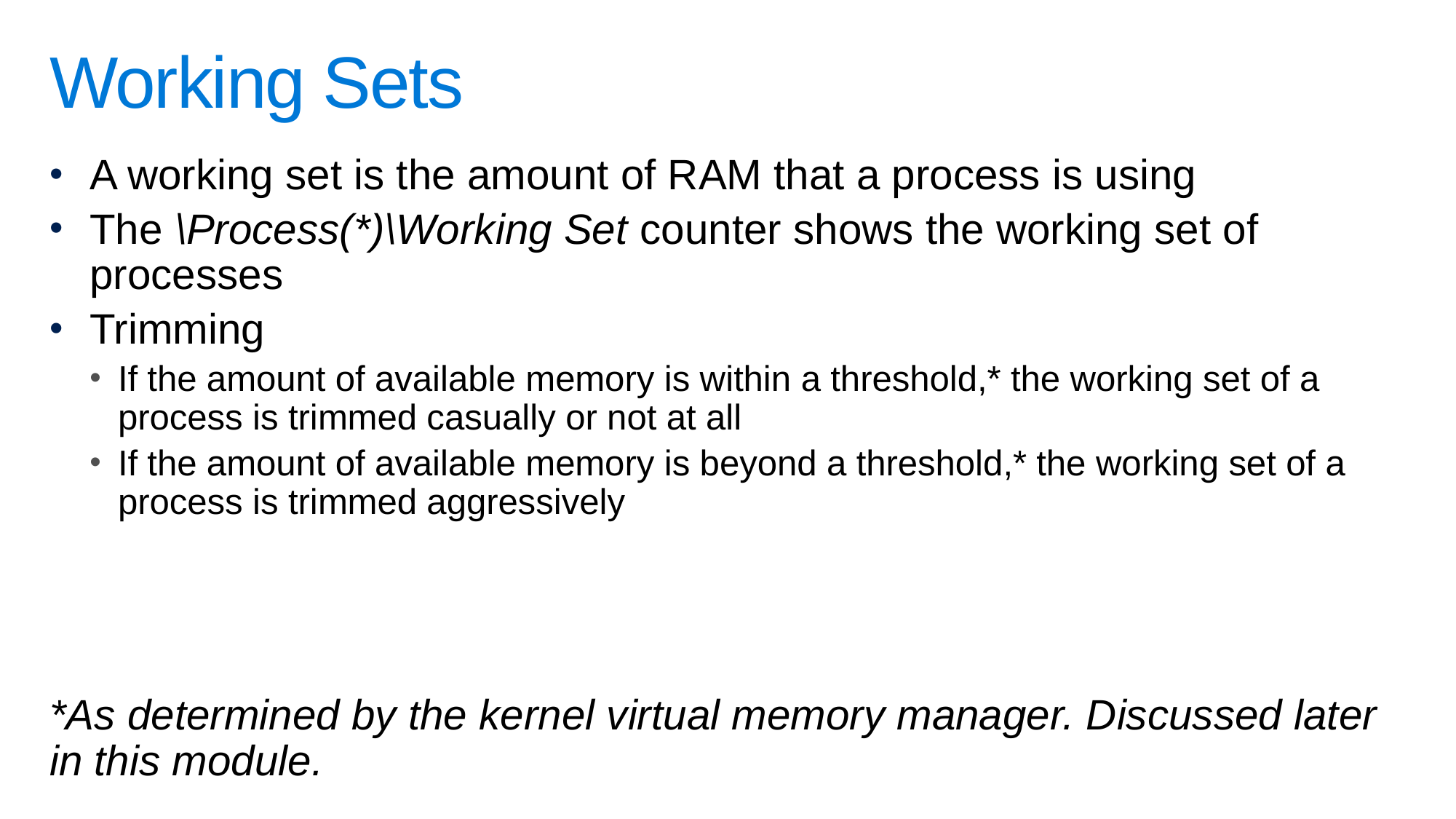

# Working Sets
A working set is the amount of RAM that a process is using
The \Process(*)\Working Set counter shows the working set of processes
Trimming
If the amount of available memory is within a threshold,* the working set of a process is trimmed casually or not at all
If the amount of available memory is beyond a threshold,* the working set of a process is trimmed aggressively

*As determined by the kernel virtual memory manager. Discussed later in this module.
Microsoft Confidential